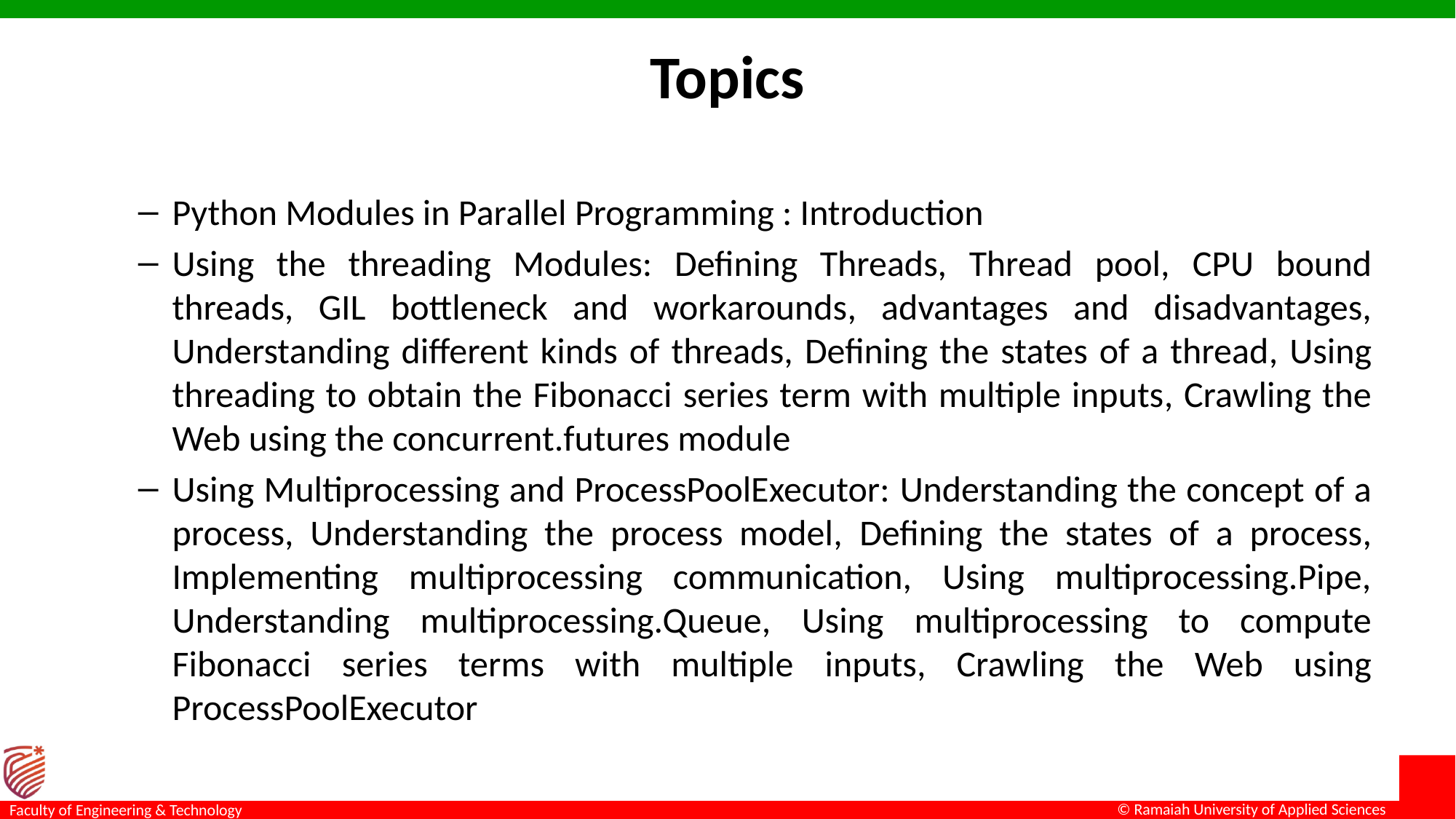

# Topics

Python Modules in Parallel Programming : Introduction
Using the threading Modules: Defining Threads, Thread pool, CPU bound threads, GIL bottleneck and workarounds, advantages and disadvantages, Understanding different kinds of threads, Defining the states of a thread, Using threading to obtain the Fibonacci series term with multiple inputs, Crawling the Web using the concurrent.futures module
Using Multiprocessing and ProcessPoolExecutor: Understanding the concept of a process, Understanding the process model, Defining the states of a process, Implementing multiprocessing communication, Using multiprocessing.Pipe, Understanding multiprocessing.Queue, Using multiprocessing to compute Fibonacci series terms with multiple inputs, Crawling the Web using ProcessPoolExecutor